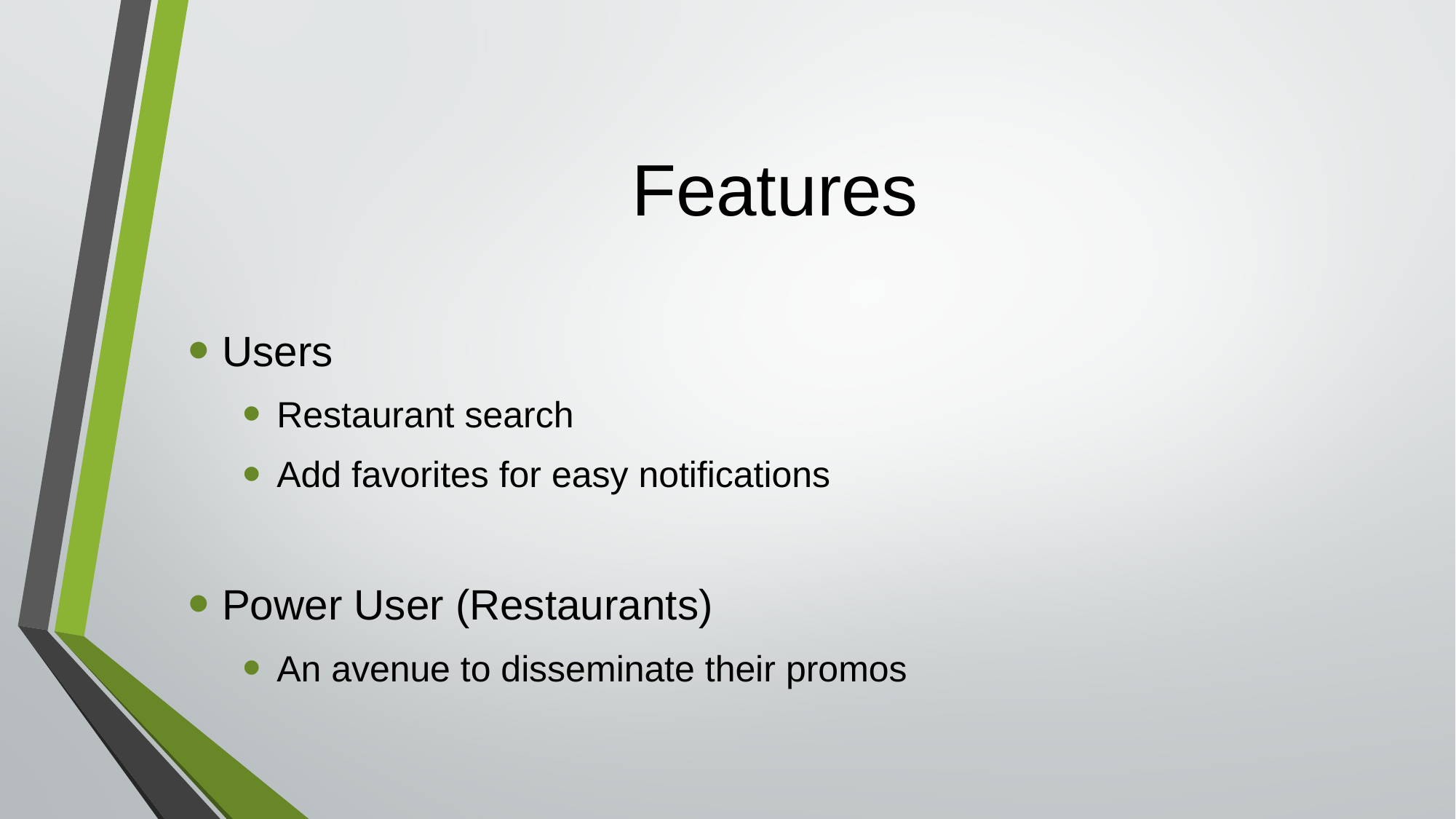

# Features
Users
Restaurant search
Add favorites for easy notifications

Power User (Restaurants)
An avenue to disseminate their promos